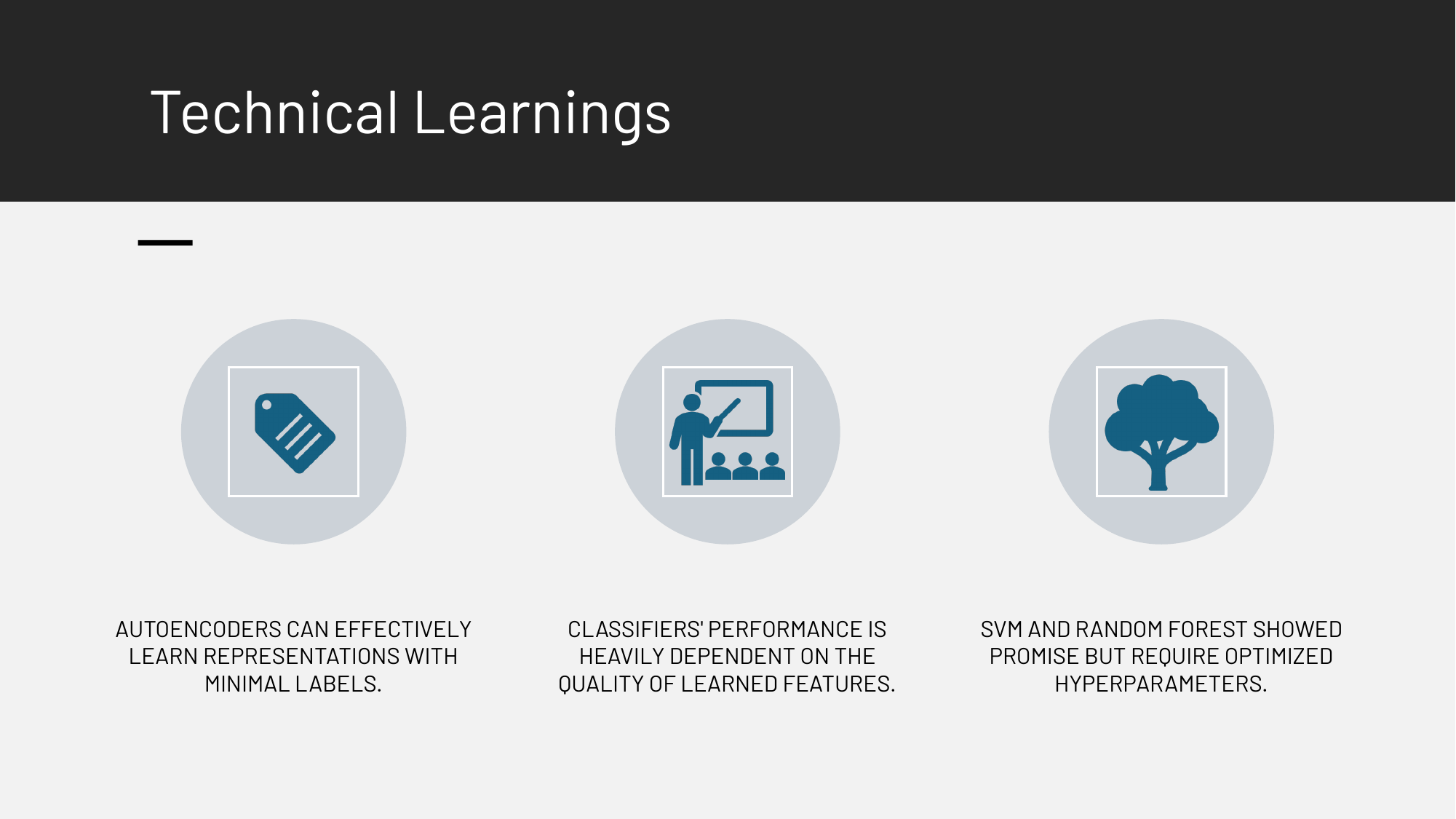

# Technical Learnings

Autoencoders can effectively learn representations with minimal labels.
Classifiers' performance is heavily dependent on the quality of learned features.
SVM and Random Forest showed promise but require optimized hyperparameters.